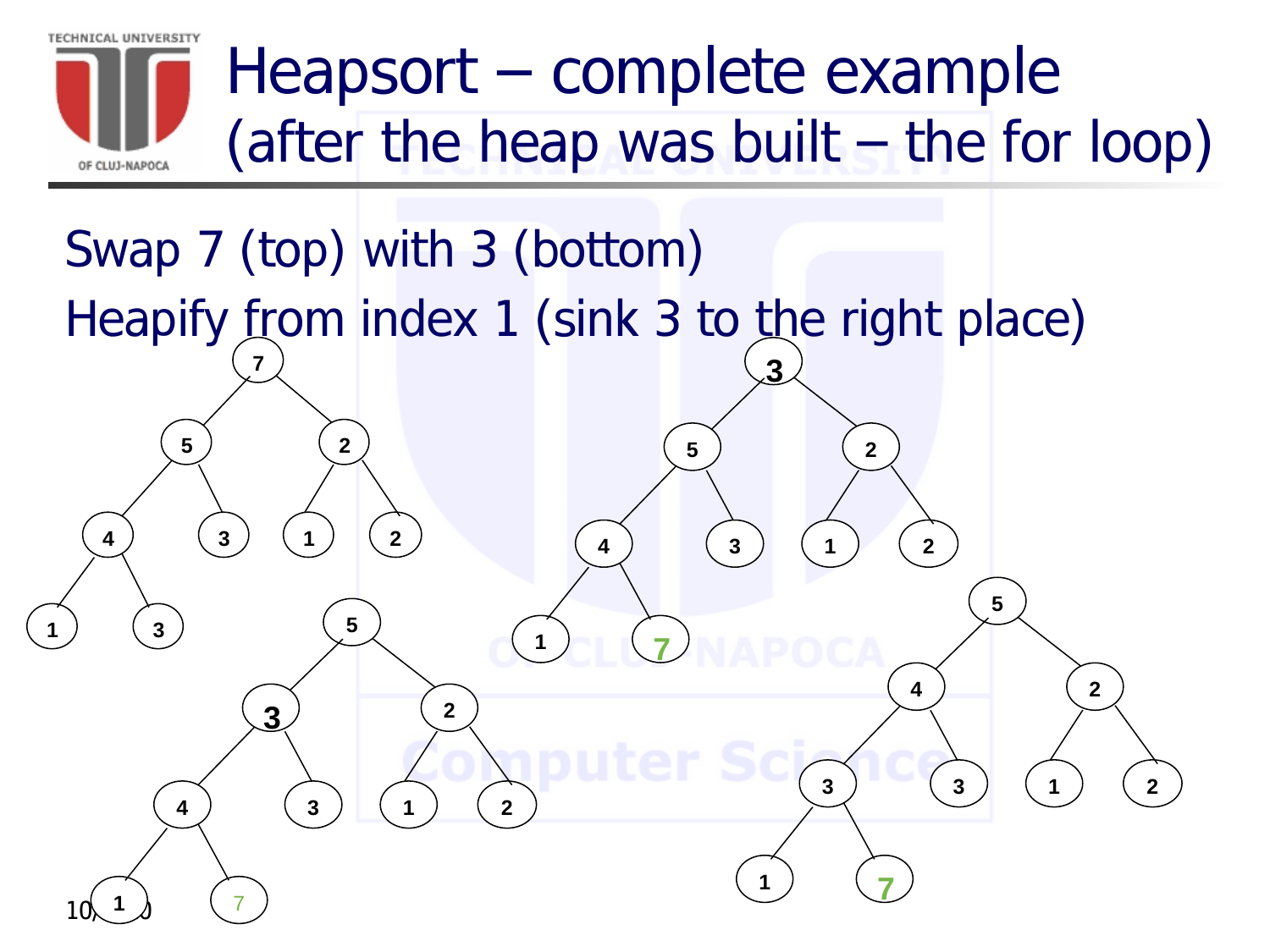

# Heapsort – complete example (after the heap was built – the for loop)
Swap 7 (top) with 3 (bottom)
Heapify from index 1 (sink 3 to the right place)

7

5
2

4
3

1
3

1
2

3

5
2

4
3

1
7

1
2

5

4
2

3
3

1
7

1
2

5

3
2

4
3

1
7

1
2
10/5/20